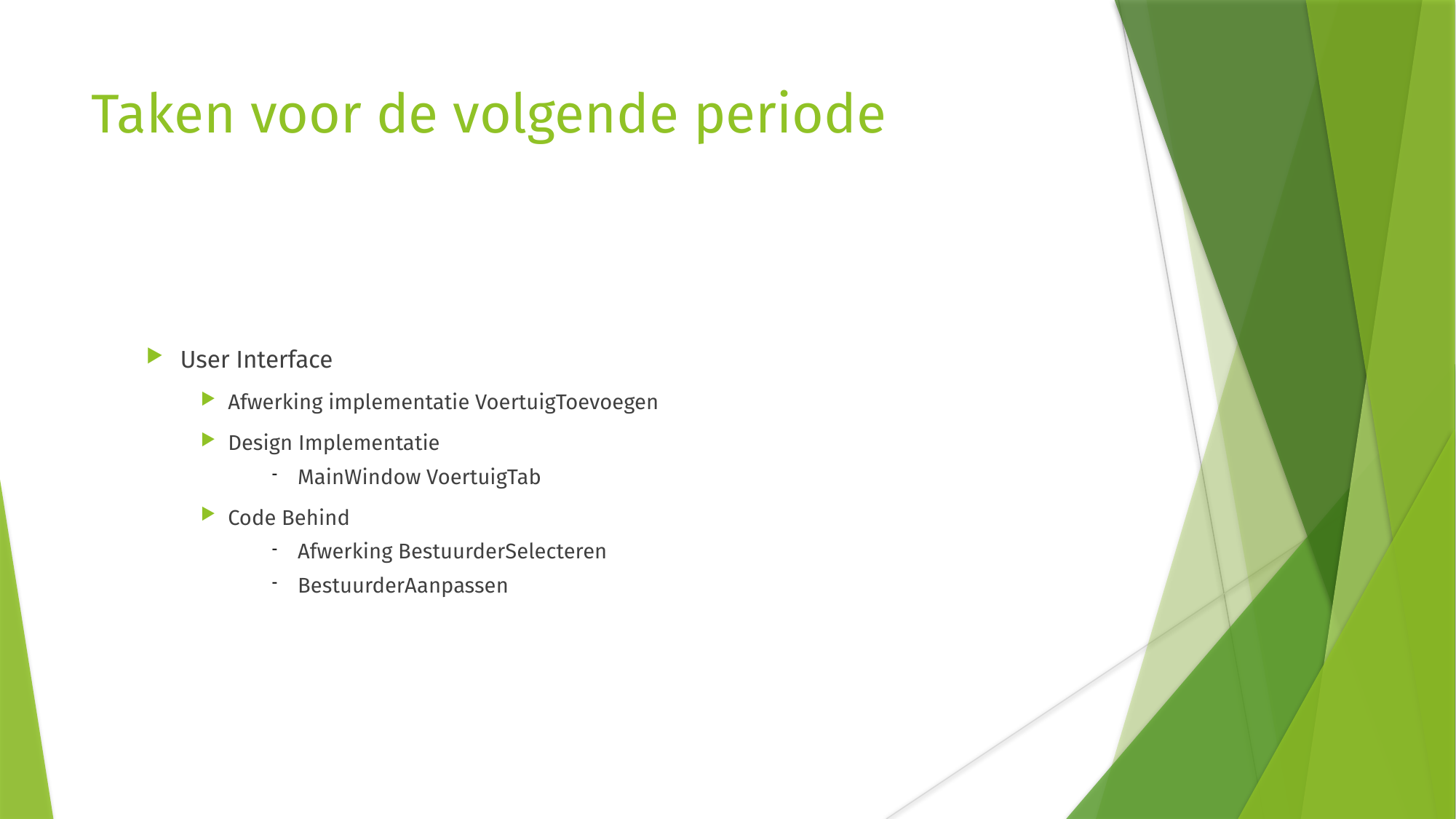

Taken voor de volgende periode

User Interface
Afwerking implementatie VoertuigToevoegen
Design Implementatie
MainWindow VoertuigTab
Code Behind
Afwerking BestuurderSelecteren
BestuurderAanpassen